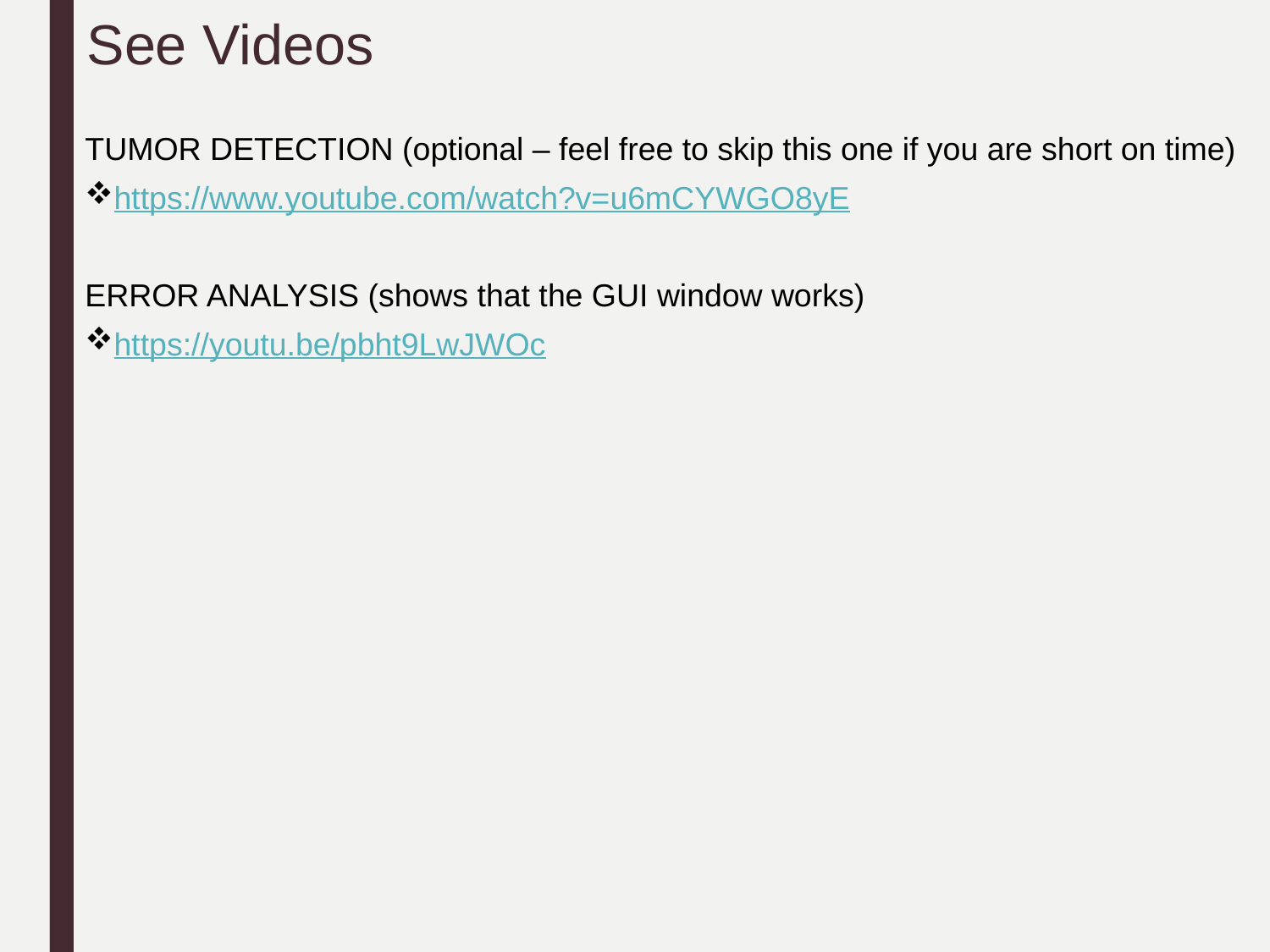

# See Videos

TUMOR DETECTION (optional – feel free to skip this one if you are short on time)
https://www.youtube.com/watch?v=u6mCYWGO8yE

ERROR ANALYSIS (shows that the GUI window works)
https://youtu.be/pbht9LwJWOc